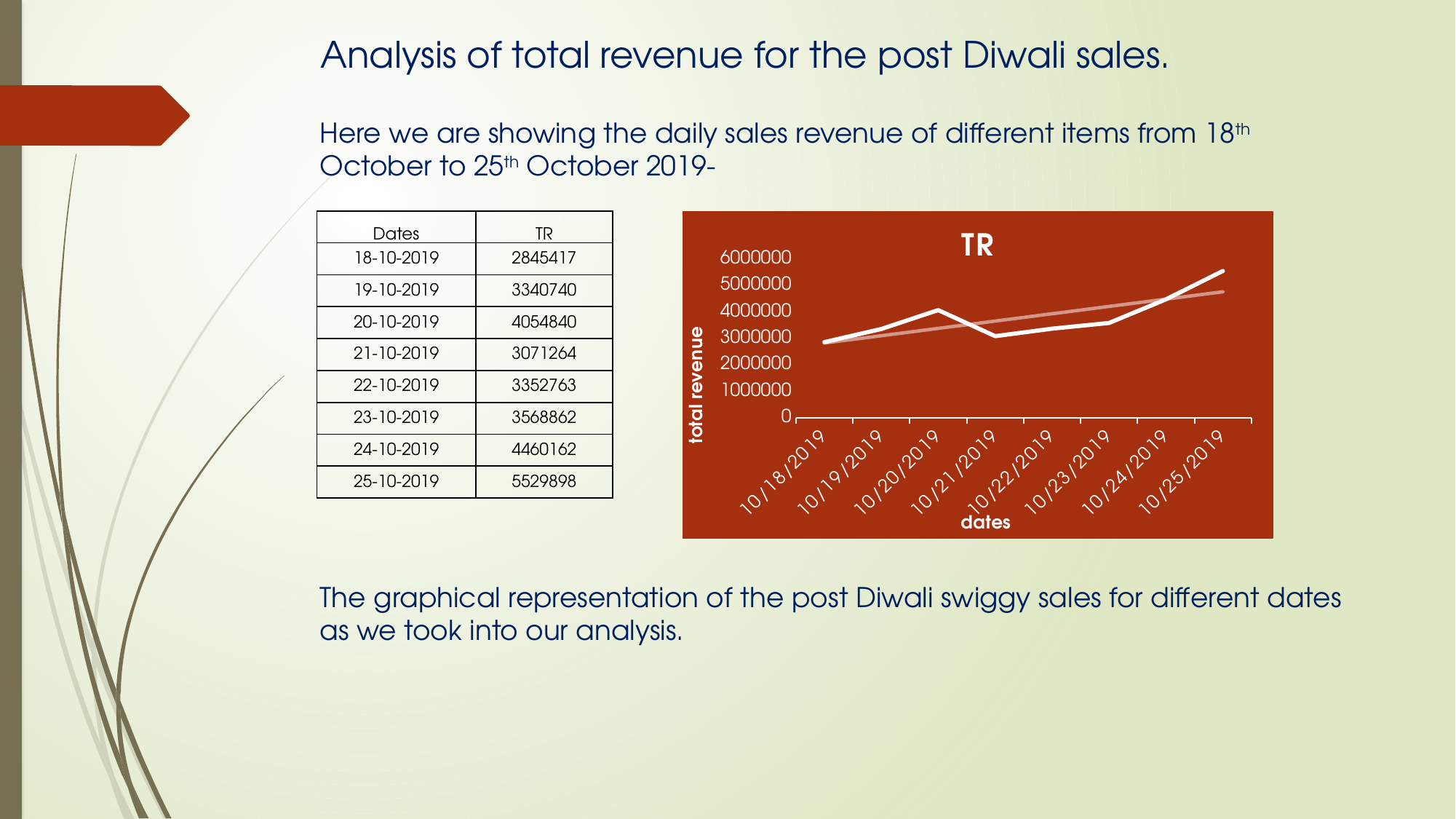

# Analysis of total revenue for the post Diwali sales.
Here we are showing the daily sales revenue of different items from 18th October to 25th October 2019-

The graphical representation of the post Diwali swiggy sales for different dates as we took into our analysis.

| Dates | TR |
| --- | --- |
| 18-10-2019 | 2845417 |
| 19-10-2019 | 3340740 |
| 20-10-2019 | 4054840 |
| 21-10-2019 | 3071264 |
| 22-10-2019 | 3352763 |
| 23-10-2019 | 3568862 |
| 24-10-2019 | 4460162 |
| 25-10-2019 | 5529898 |

### Chart:

| Category | TR |
|---|---|
| 43756 | 2845417.0 |
| 43757 | 3340740.0 |
| 43758 | 4054840.0 |
| 43759 | 3071264.0 |
| 43760 | 3352763.0 |
| 43761 | 3568862.0 |
| 43762 | 4460162.0 |
| 43763 | 5529898.0 |